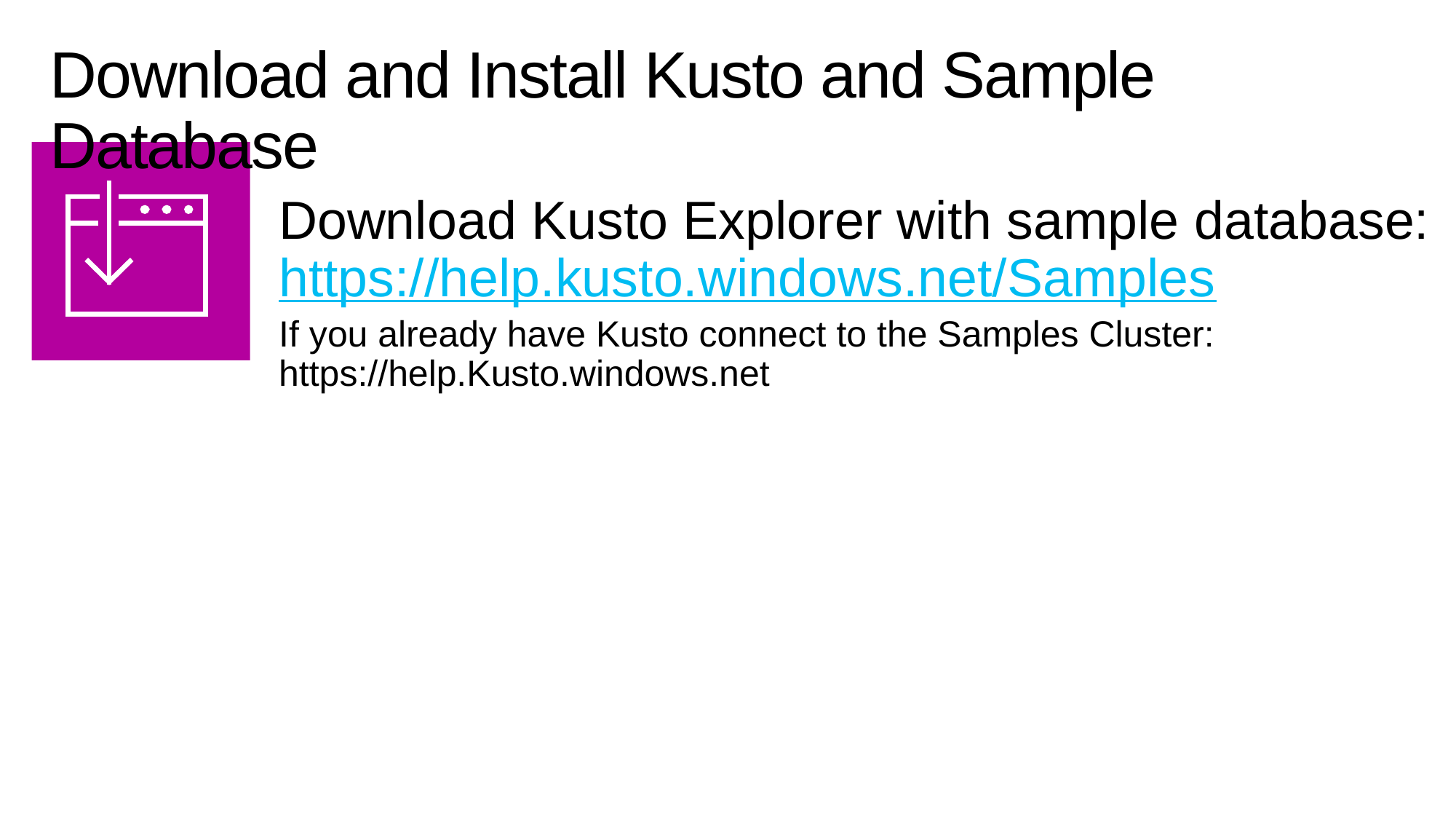

# Download and Install Kusto and Sample Database

Download Kusto Explorer with sample database: https://help.kusto.windows.net/Samples
If you already have Kusto connect to the Samples Cluster: https://help.Kusto.windows.net